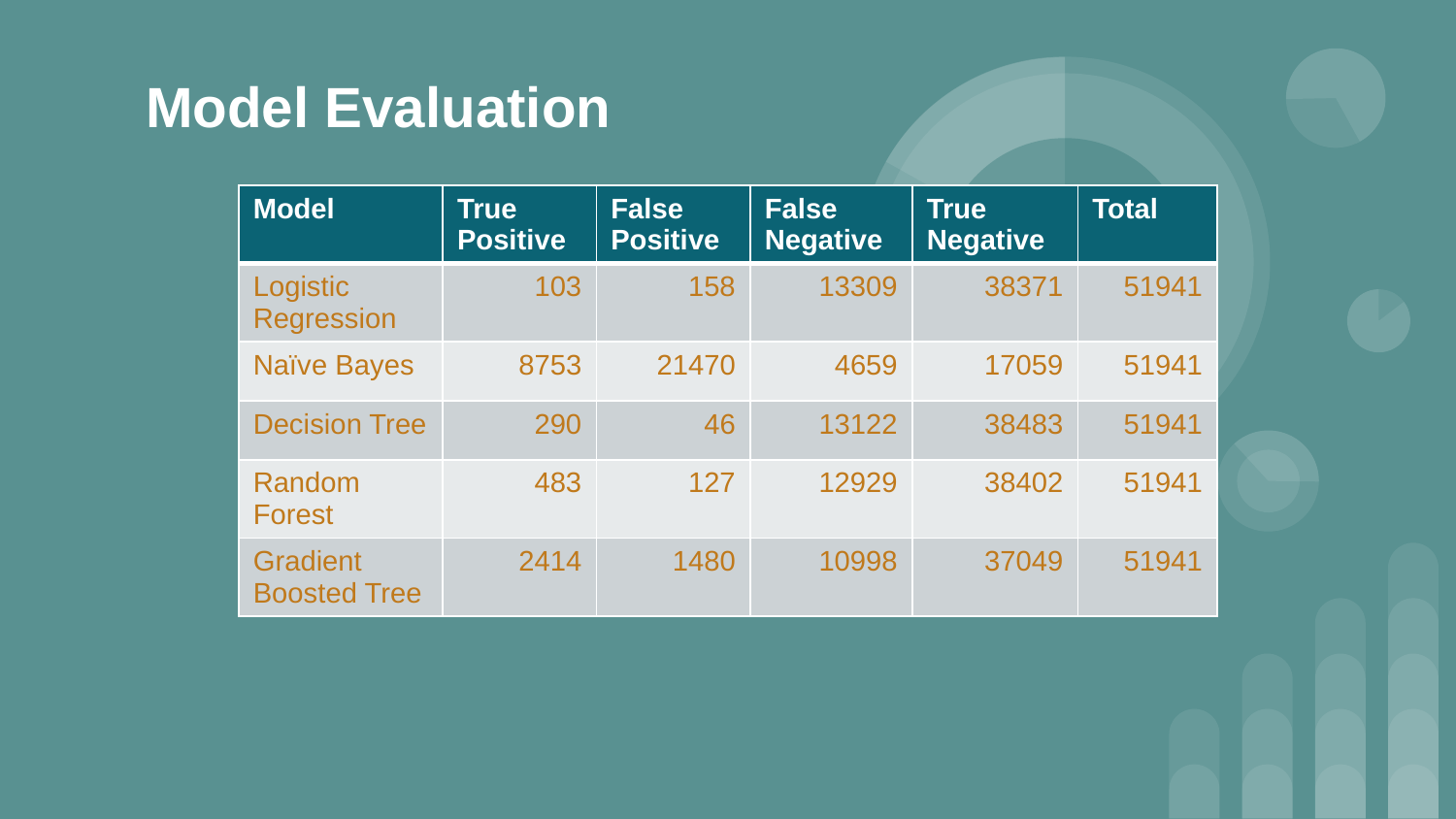

Model Evaluation
| Model | True Positive | False Positive | False Negative | True Negative | Total |
| --- | --- | --- | --- | --- | --- |
| Logistic Regression | 103 | 158 | 13309 | 38371 | 51941 |
| Naïve Bayes | 8753 | 21470 | 4659 | 17059 | 51941 |
| Decision Tree | 290 | 46 | 13122 | 38483 | 51941 |
| Random Forest | 483 | 127 | 12929 | 38402 | 51941 |
| Gradient Boosted Tree | 2414 | 1480 | 10998 | 37049 | 51941 |